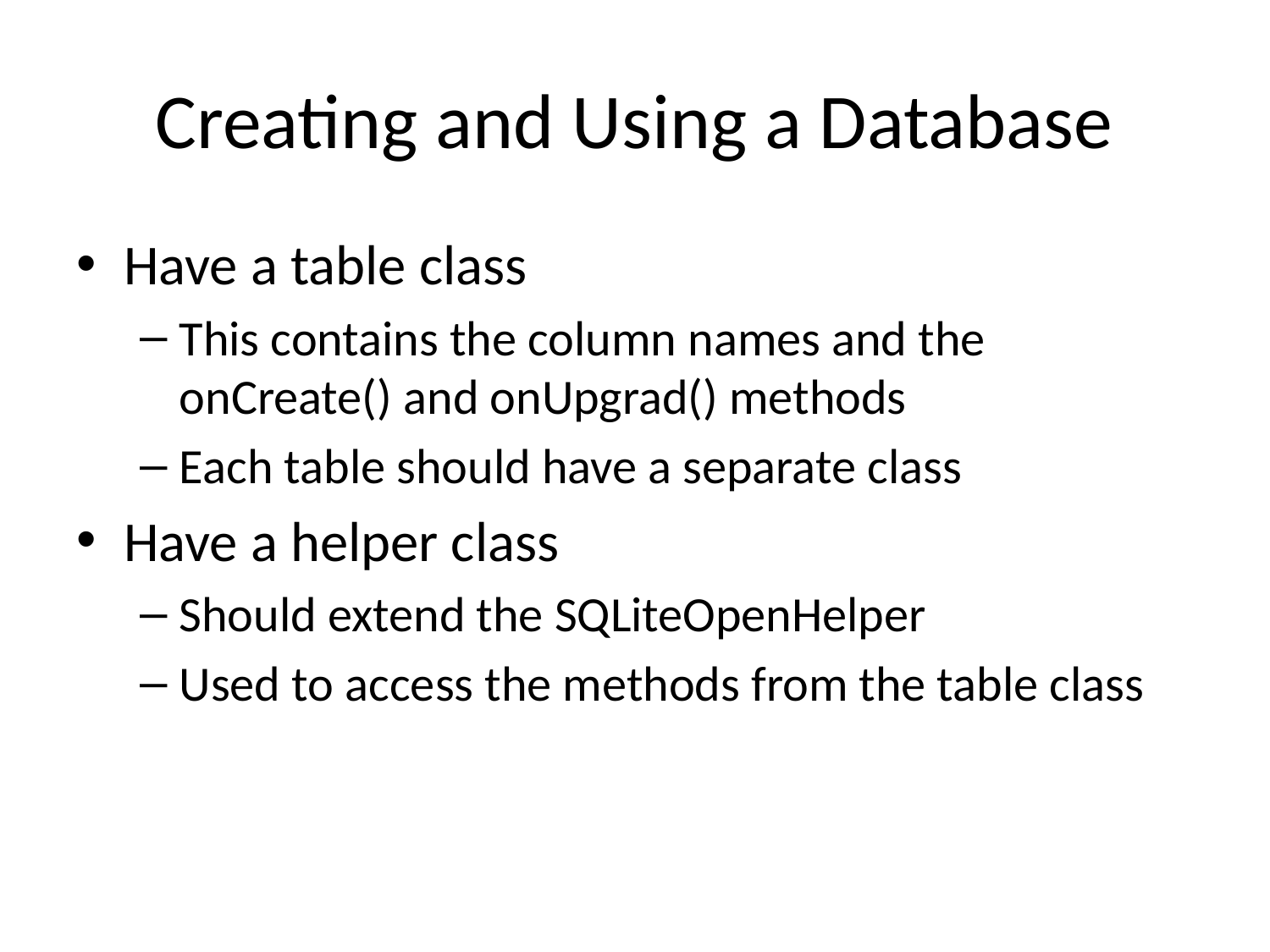

# Creating and Using a Database
Have a table class
This contains the column names and the onCreate() and onUpgrad() methods
Each table should have a separate class
Have a helper class
Should extend the SQLiteOpenHelper
Used to access the methods from the table class